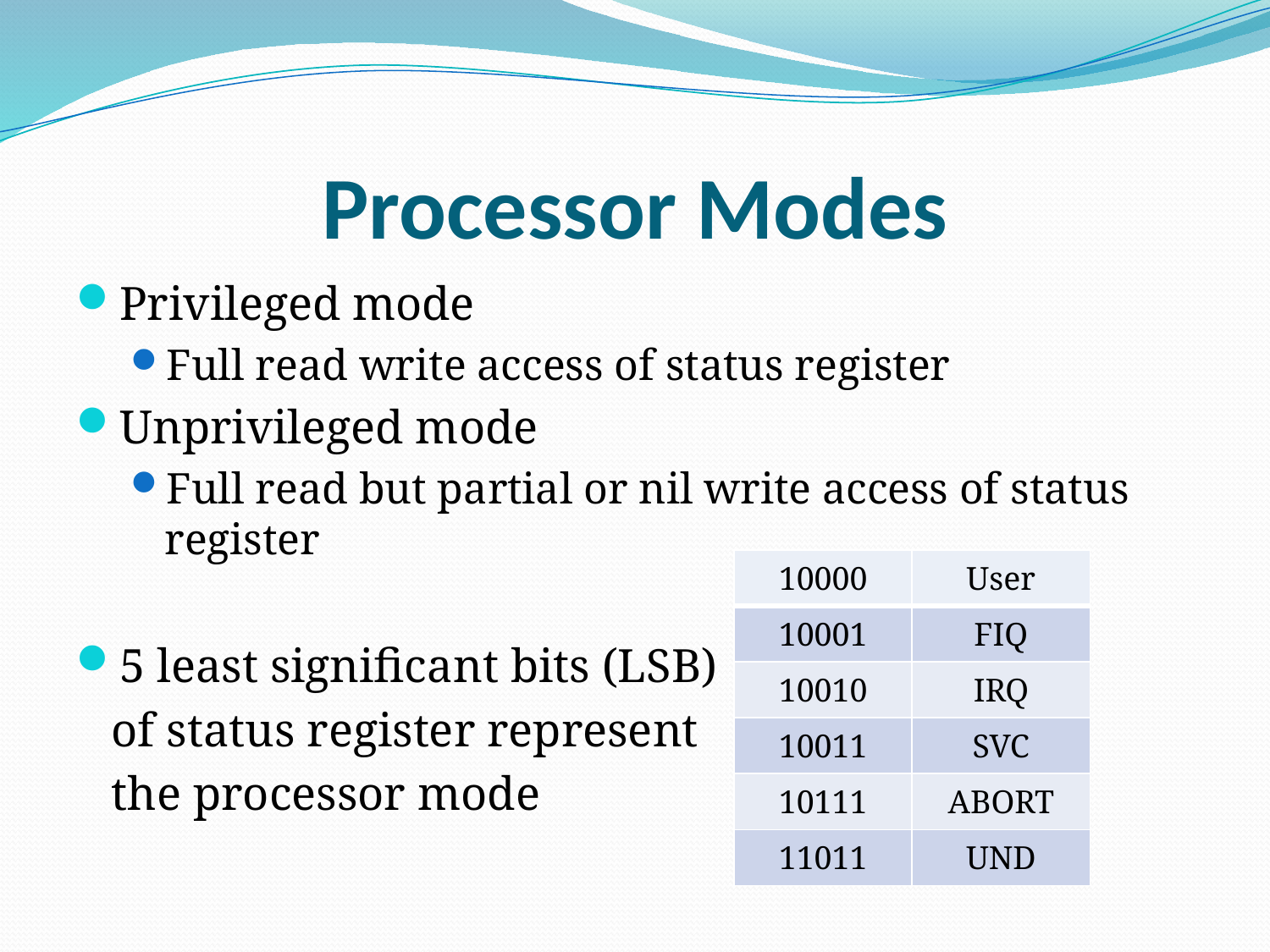

# Processor Modes
Privileged mode
Full read write access of status register
Unprivileged mode
Full read but partial or nil write access of status register

5 least significant bits (LSB)
   of status register represent
   the processor mode
| 10000 | User |
| --- | --- |
| 10001 | FIQ |
| 10010 | IRQ |
| 10011 | SVC |
| 10111 | ABORT |
| 11011 | UND |